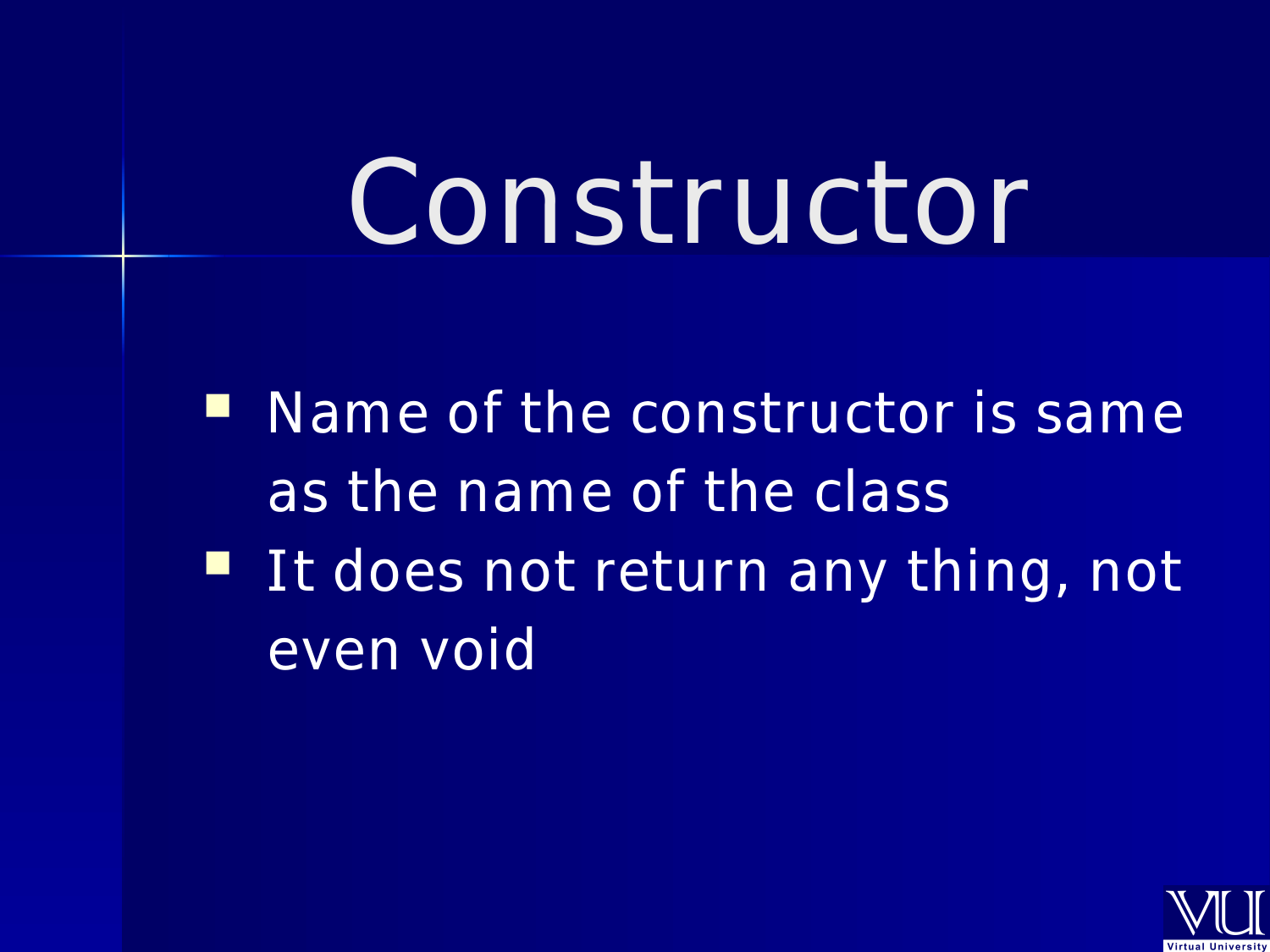

# Constructor
 Name of the constructor is same
    as the name of the class
 It does not return any thing, not
    even void